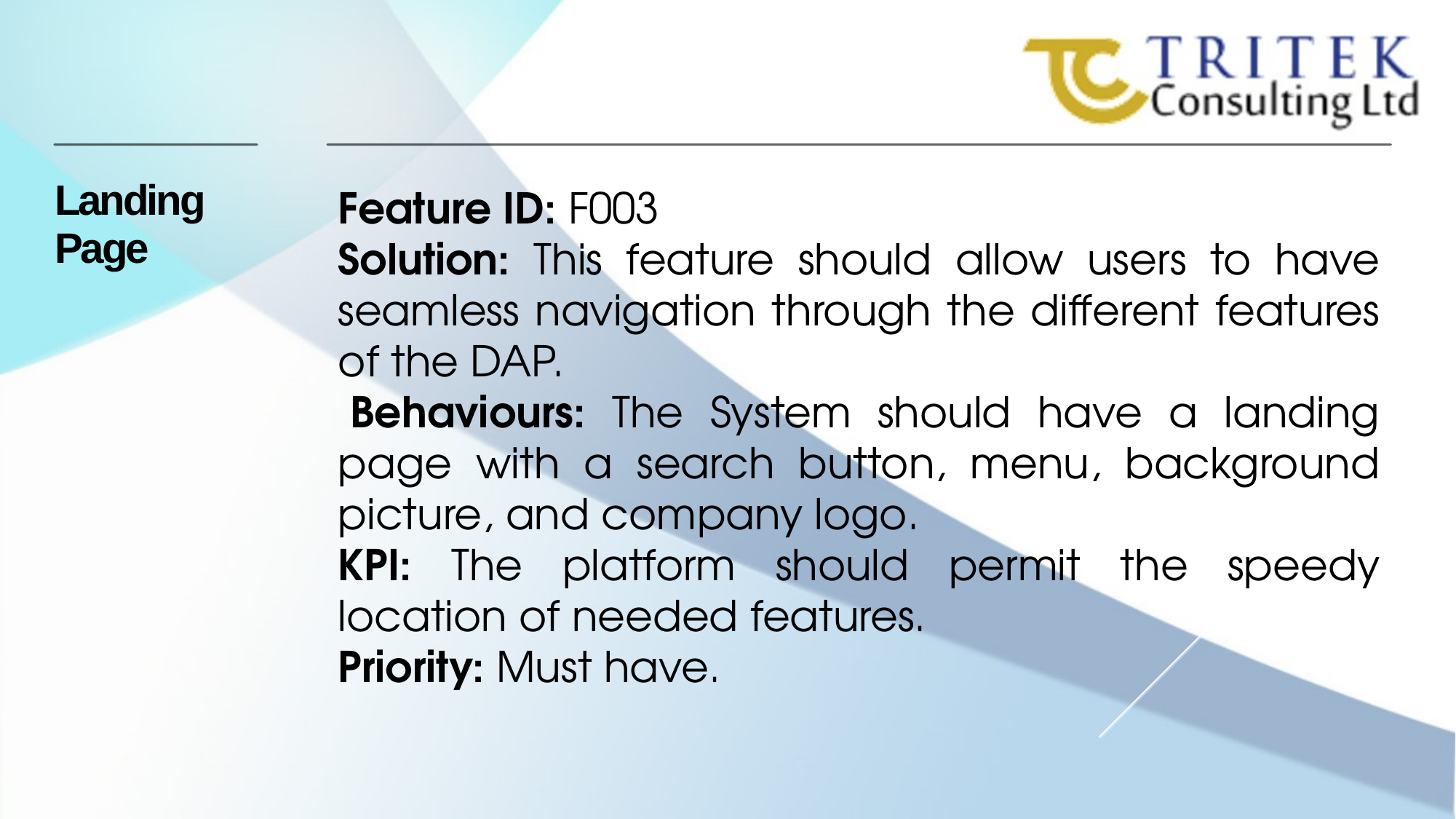

Landing Page
Feature ID: F003
Solution: This feature should allow users to have seamless navigation through the different features of the DAP.
 Behaviours: The System should have a landing page with a search button, menu, background picture, and company logo.
KPI: The platform should permit the speedy location of needed features.
Priority: Must have.